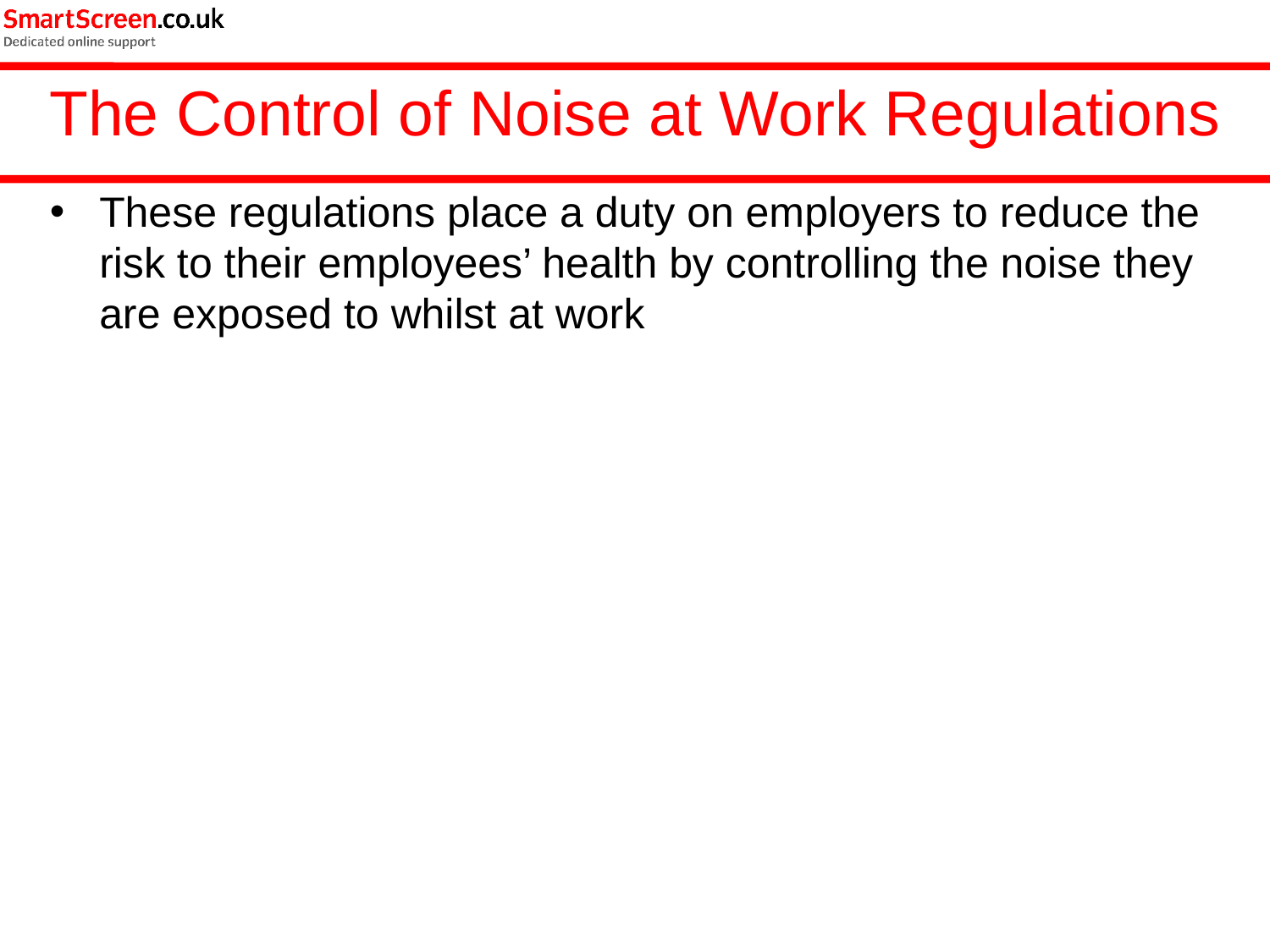

The Control of Noise at Work Regulations
These regulations place a duty on employers to reduce the risk to their employees’ health by controlling the noise they are exposed to whilst at work